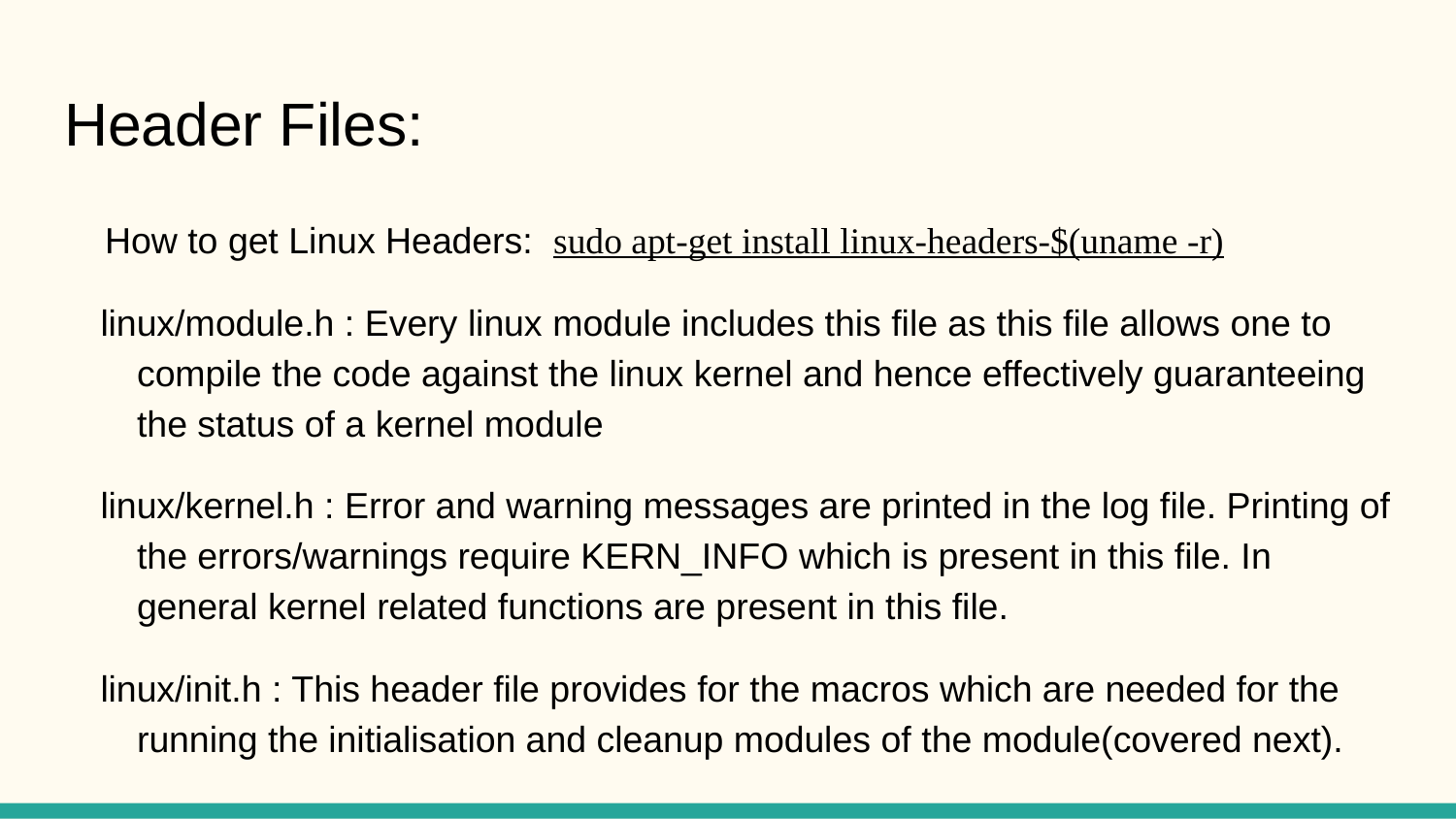

# Header Files:
    How to get Linux Headers:  sudo apt-get install linux-headers-$(uname -r)
linux/module.h : Every linux module includes this file as this file allows one to compile the code against the linux kernel and hence effectively guaranteeing the status of a kernel module
linux/kernel.h : Error and warning messages are printed in the log file. Printing of the errors/warnings require KERN_INFO which is present in this file. In general kernel related functions are present in this file.
linux/init.h : This header file provides for the macros which are needed for the running the initialisation and cleanup modules of the module(covered next).